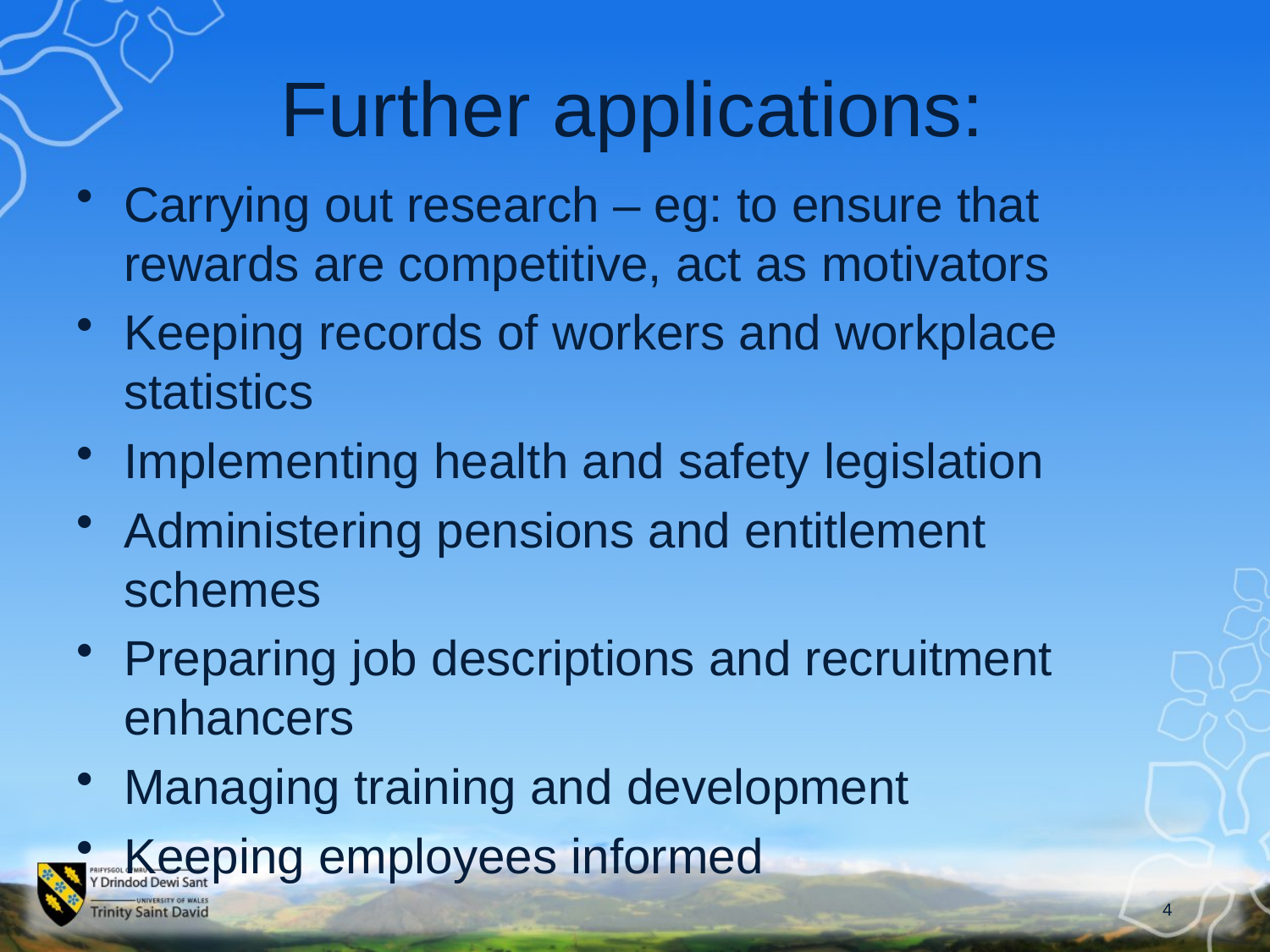

# Further applications:
Carrying out research – eg: to ensure that rewards are competitive, act as motivators
Keeping records of workers and workplace statistics
Implementing health and safety legislation
Administering pensions and entitlement schemes
Preparing job descriptions and recruitment enhancers
Managing training and development
Keeping employees informed
4